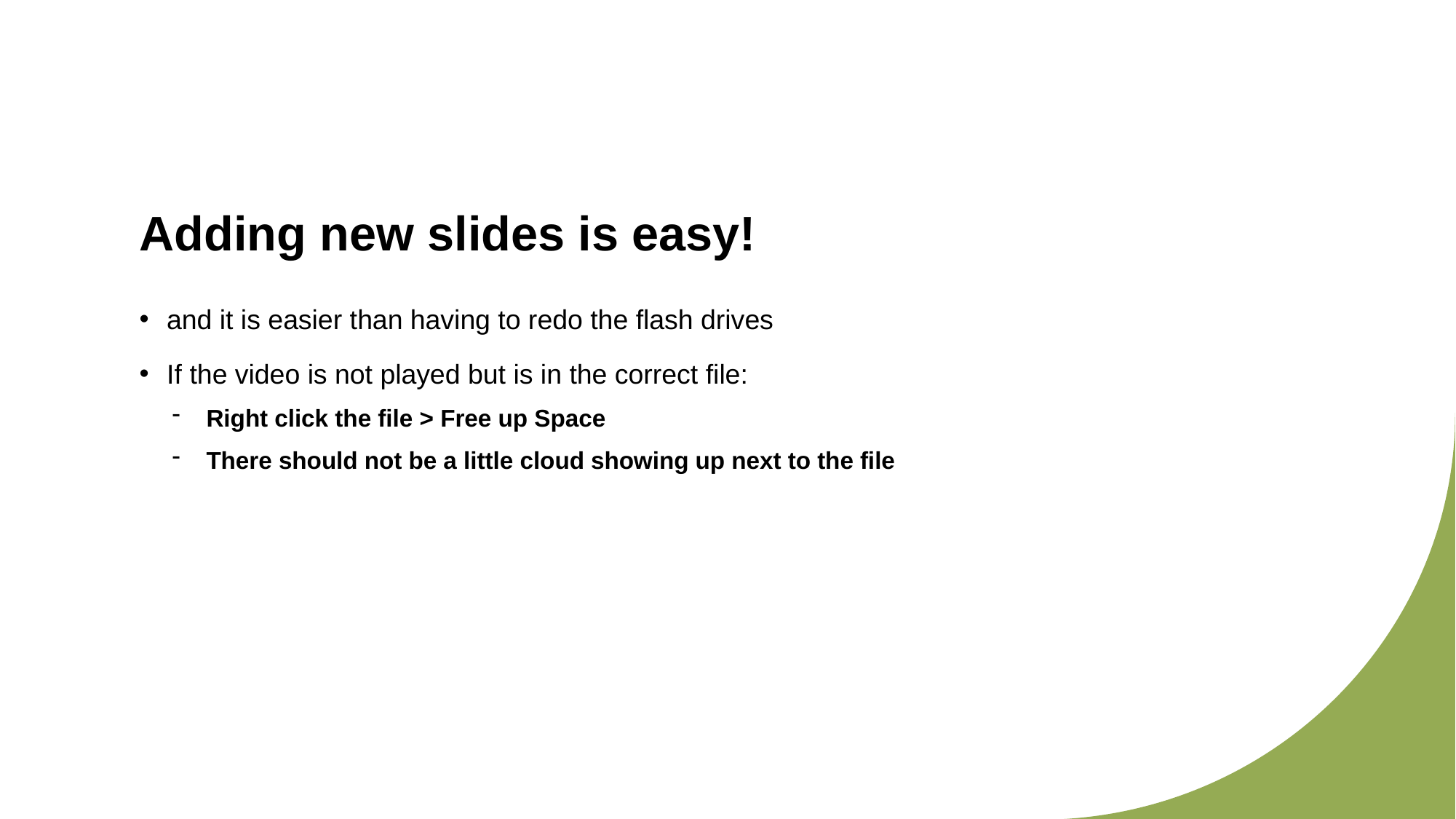

# Adding new slides is easy!
and it is easier than having to redo the flash drives
If the video is not played but is in the correct file:
Right click the file > Free up Space
There should not be a little cloud showing up next to the file